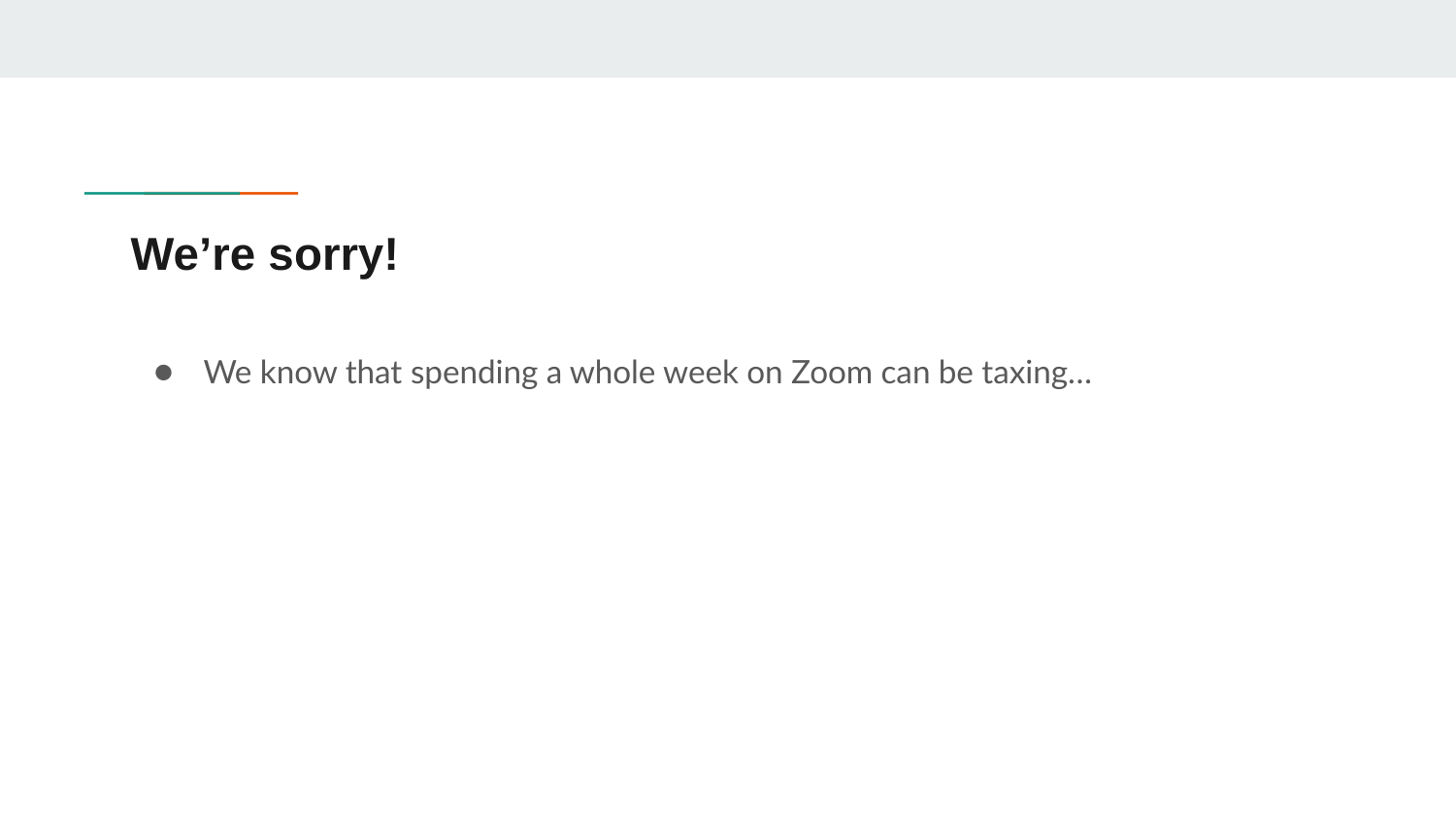

# We’re sorry!
We know that spending a whole week on Zoom can be taxing…